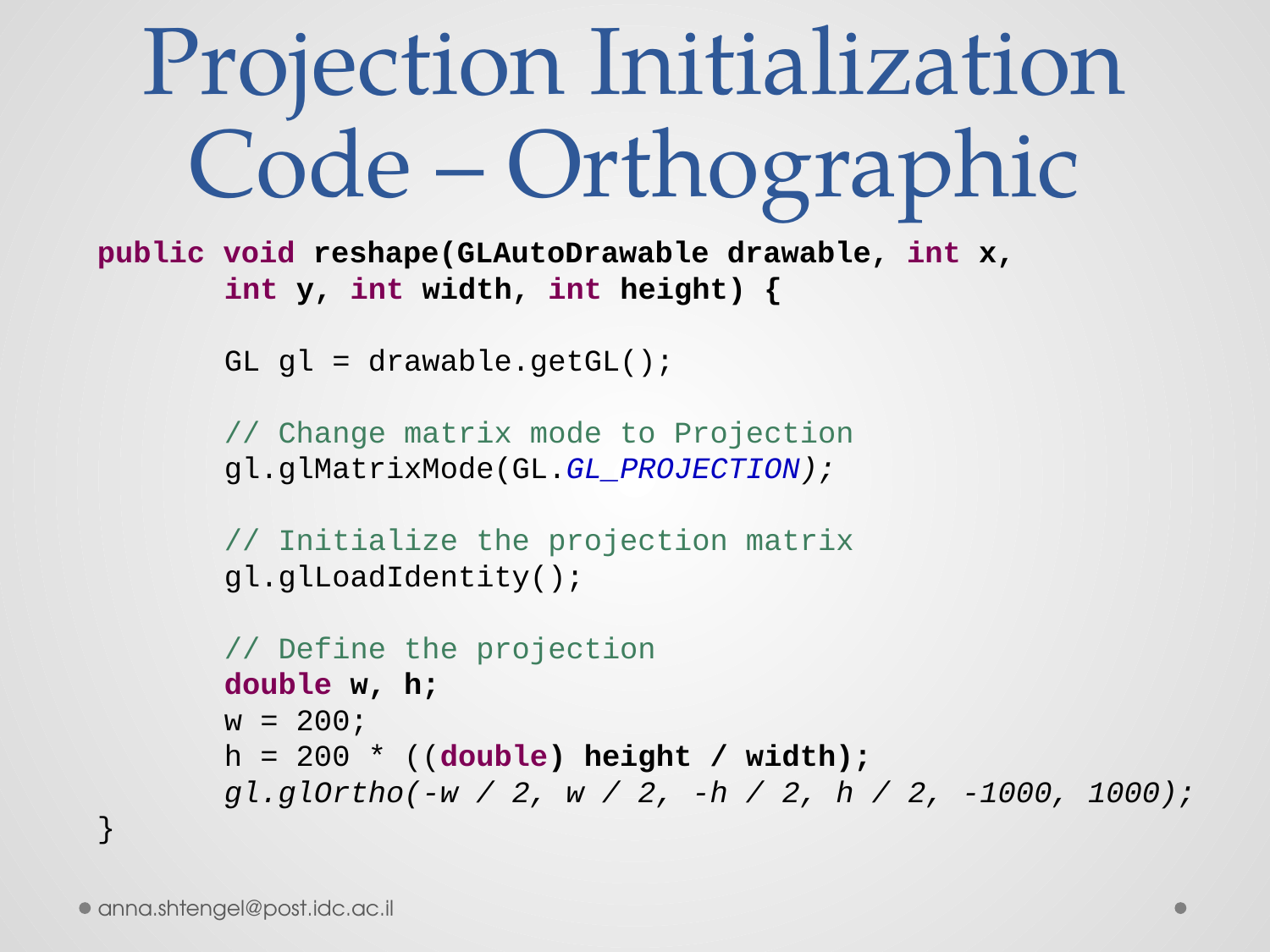

# Projection Initialization Code – Orthographic
public void reshape(GLAutoDrawable drawable, int x,
	int y, int width, int height) {

	GL gl = drawable.getGL();

	// Change matrix mode to Projection
	gl.glMatrixMode(GL.GL_PROJECTION);

	// Initialize the projection matrix
	gl.glLoadIdentity();

	// Define the projection
	double w, h;
	w = 200;
	h = 200 * ((double) height / width);
	gl.glOrtho(-w / 2, w / 2, -h / 2, h / 2, -1000, 1000);
}
anna.shtengel@post.idc.ac.il